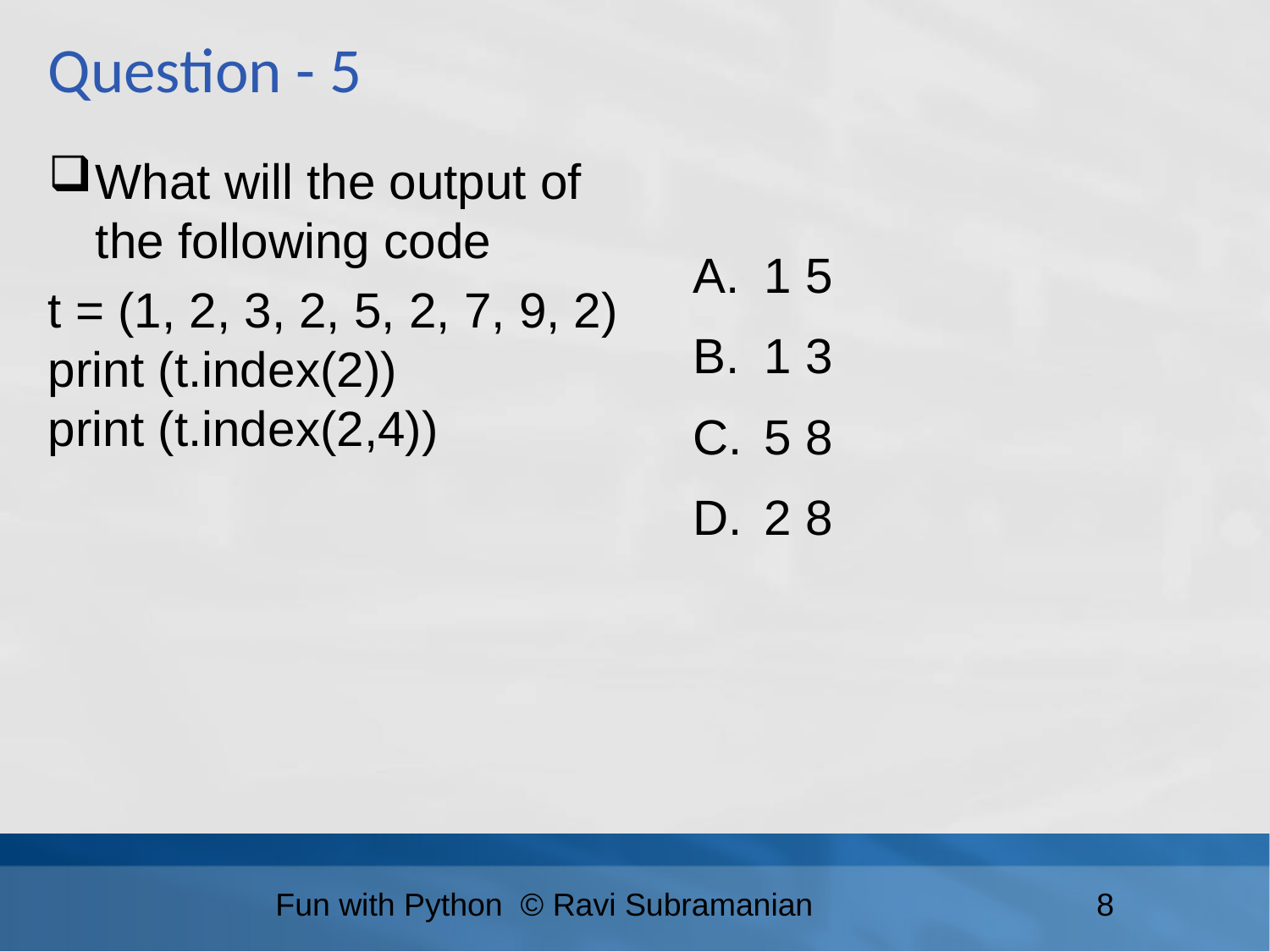

Question - 5
What will the output of the following code
t = (1, 2, 3, 2, 5, 2, 7, 9, 2)
print (t.index(2))
print (t.index(2,4))

1 5
1 3
5 8
2 8